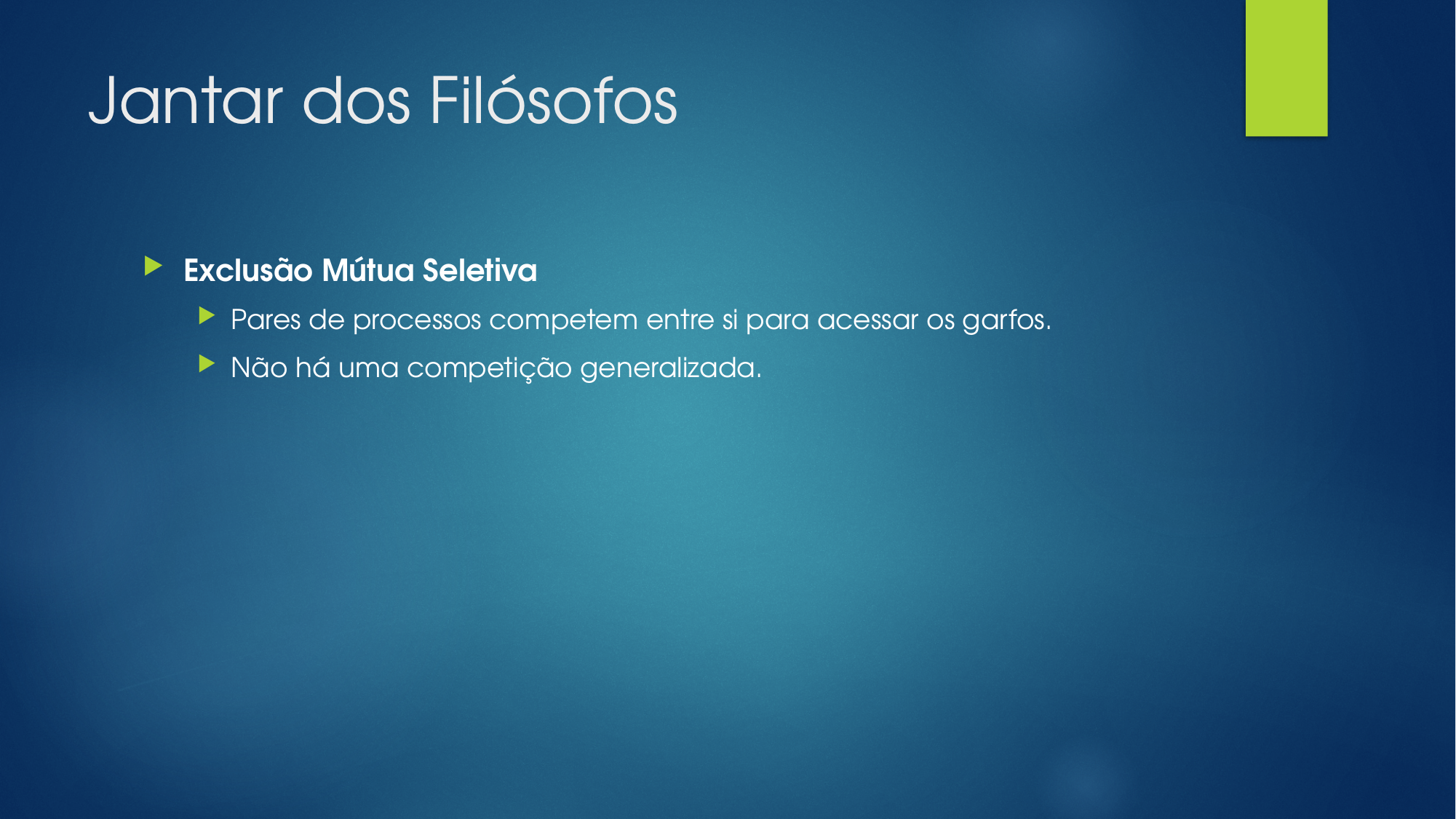

# Jantar dos Filósofos
Exclusão Mútua Seletiva
Pares de processos competem entre si para acessar os garfos.
Não há uma competição generalizada.